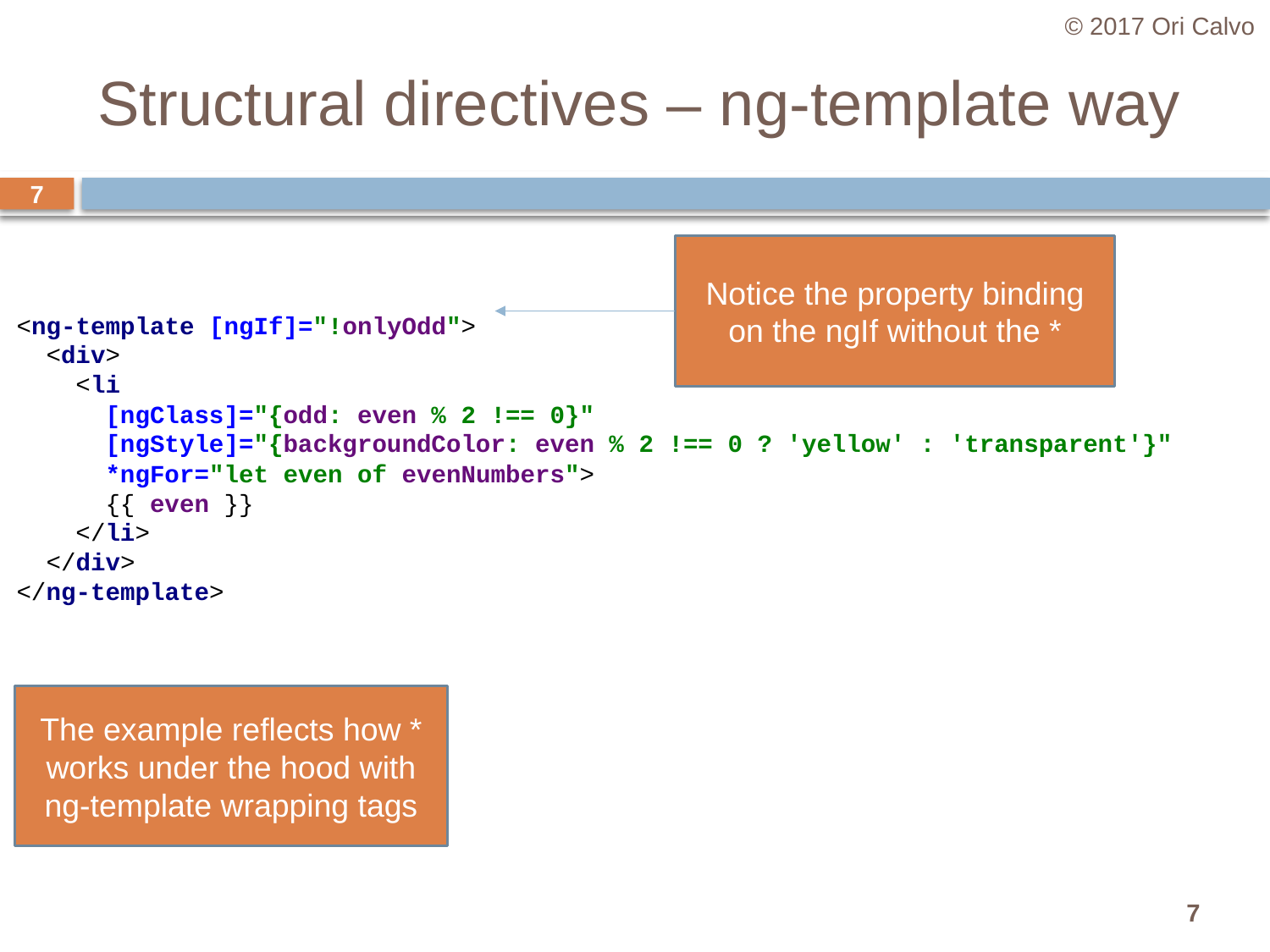

© 2017 Ori Calvo
# Structural directives – ng-template way
7
Notice the property binding on the ngIf without the *
<ng-template [ngIf]="!onlyOdd">
  <div>
    <li
      [ngClass]="{odd: even % 2 !== 0}"
      [ngStyle]="{backgroundColor: even % 2 !== 0 ? 'yellow' : 'transparent'}"
      *ngFor="let even of evenNumbers">
      {{ even }}
    </li>
  </div>
</ng-template>
The example reflects how * works under the hood with ng-template wrapping tags